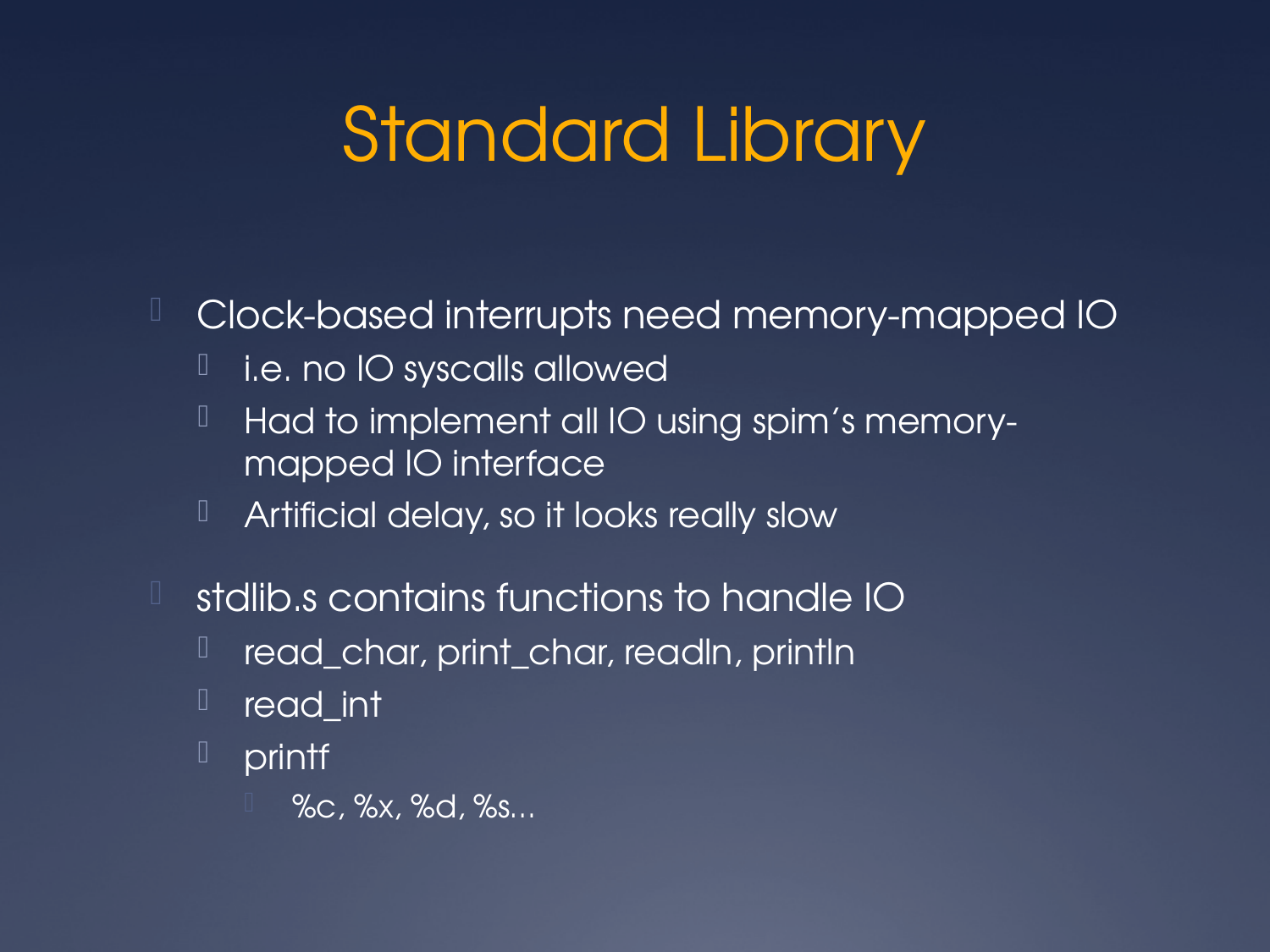

# Standard Library
Clock-based interrupts need memory-mapped IO
i.e. no IO syscalls allowed
Had to implement all IO using spim’s memory-mapped IO interface
Artificial delay, so it looks really slow
stdlib.s contains functions to handle IO
read_char, print_char, readln, println
read_int
printf
%c, %x, %d, %s…